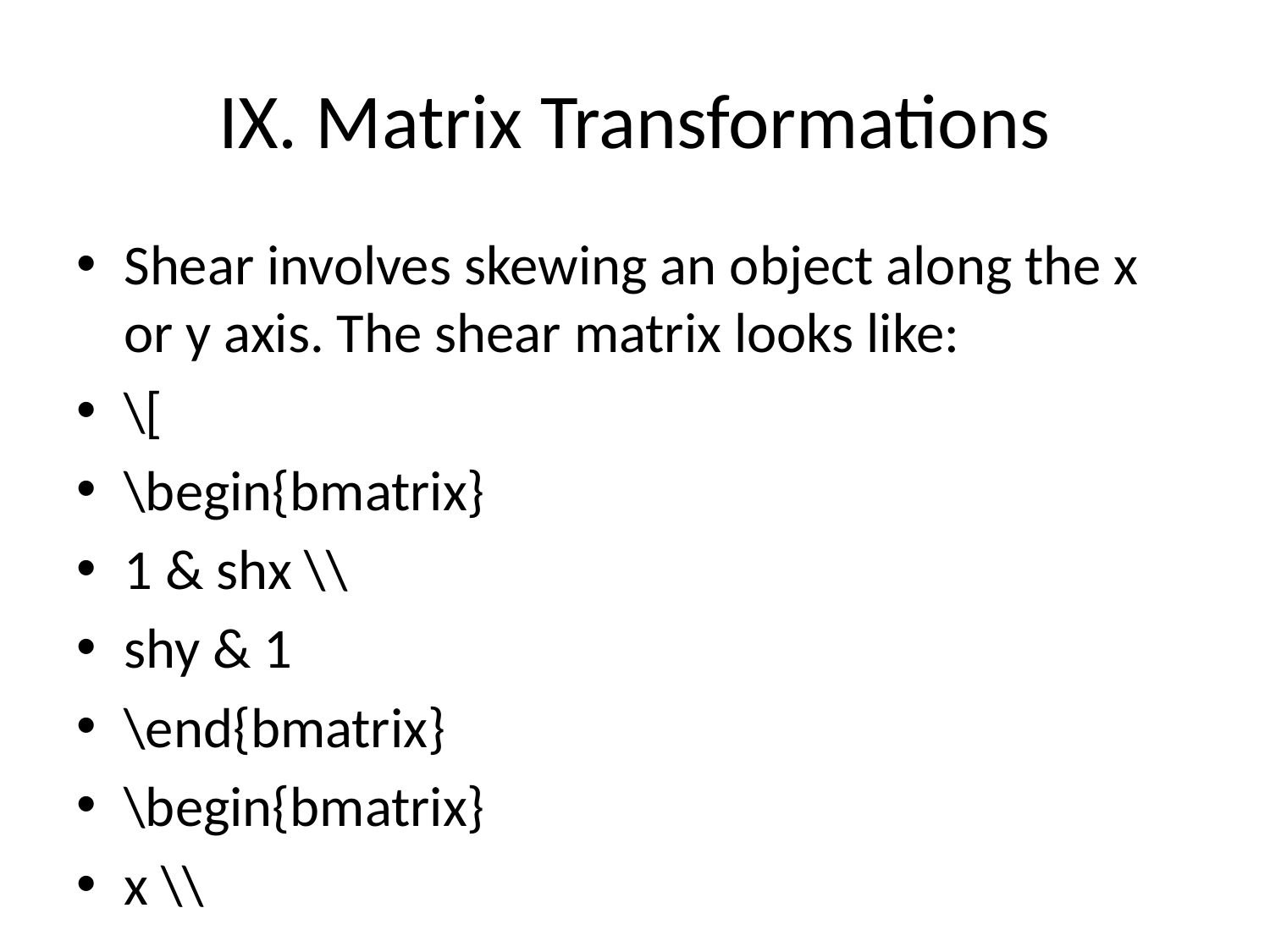

# IX. Matrix Transformations
Shear involves skewing an object along the x or y axis. The shear matrix looks like:
\[
\begin{bmatrix}
1 & shx \\
shy & 1
\end{bmatrix}
\begin{bmatrix}
x \\
y
\end{bmatrix}
\]